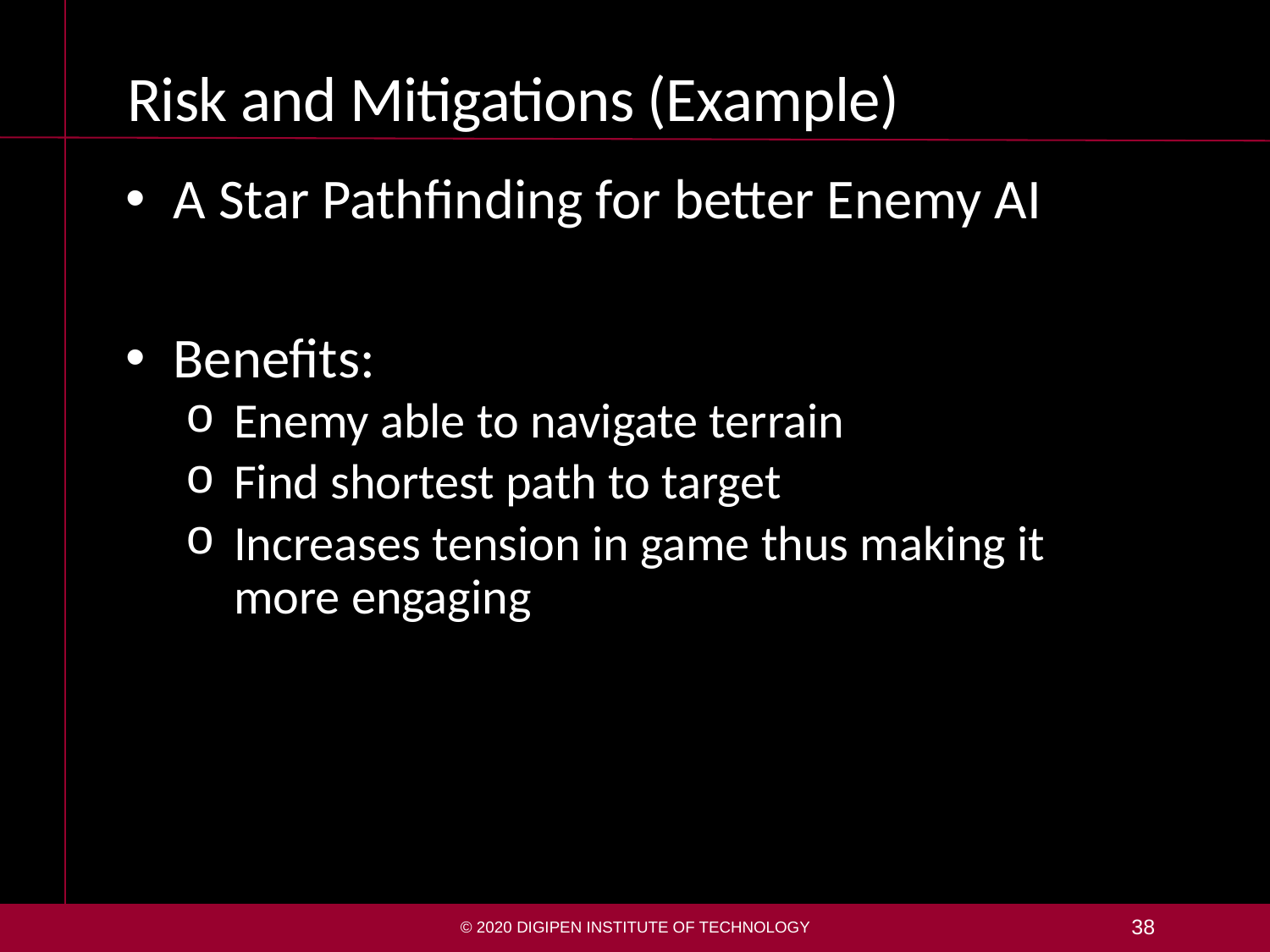

# Risk and Mitigations (Example)
A Star Pathfinding for better Enemy AI

Benefits:
Enemy able to navigate terrain
Find shortest path to target
Increases tension in game thus making it more engaging
© 2020 DigiPen Institute of Technology
38